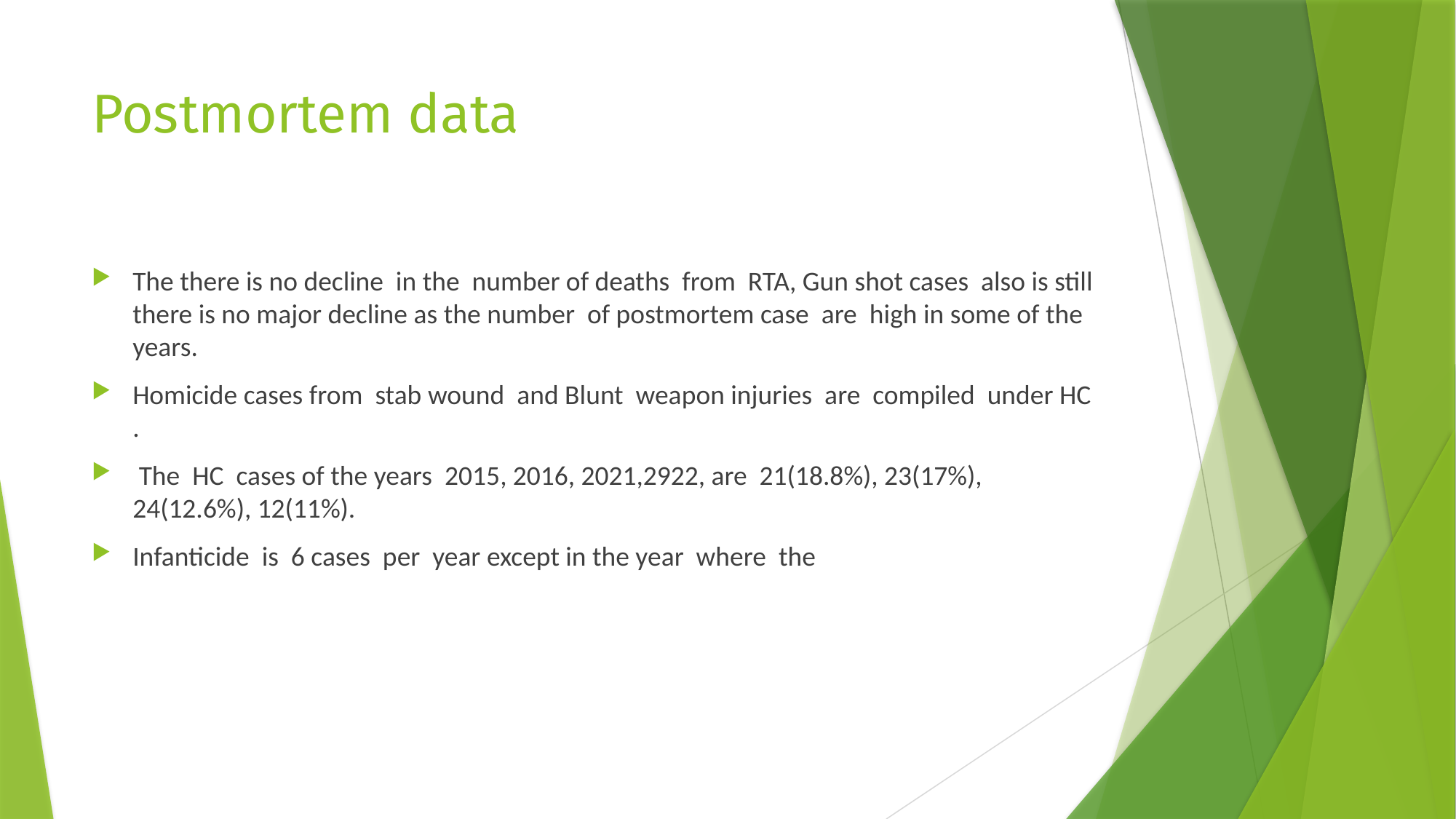

# Postmortem data
The there is no decline  in the  number of deaths  from  RTA, Gun shot cases  also is still there is no major decline as the number  of postmortem case  are  high in some of the years.
Homicide cases from  stab wound  and Blunt  weapon injuries  are  compiled  under HC .
 The  HC  cases of the years  2015, 2016, 2021,2922, are  21(18.8%), 23(17%), 24(12.6%), 12(11%).
Infanticide  is  6 cases  per  year except in the year  where  the